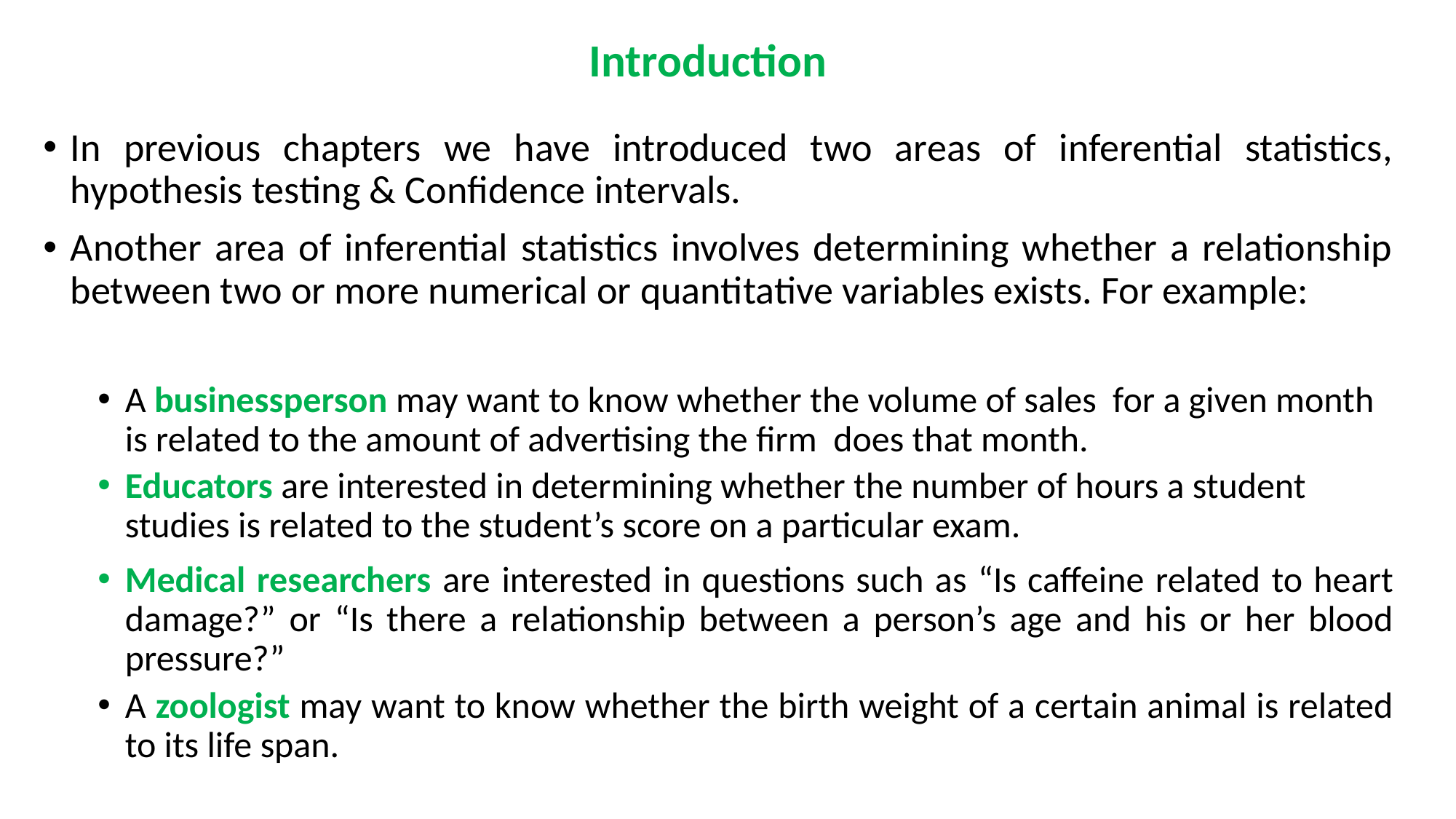

# Introduction
In previous chapters we have introduced two areas of inferential statistics, hypothesis testing & Confidence intervals.
Another area of inferential statistics involves determining whether a relationship between two or more numerical or quantitative variables exists. For example:

A businessperson may want to know whether the volume of sales  for a given month is related to the amount of advertising the firm  does that month.
Educators are interested in determining whether the number of hours a student studies is related to the student’s score on a particular exam.
Medical researchers are interested in questions such as “Is caffeine related to heart damage?” or “Is there a relationship between a person’s age and his or her blood pressure?”
A zoologist may want to know whether the birth weight of a certain animal is related to its life span.